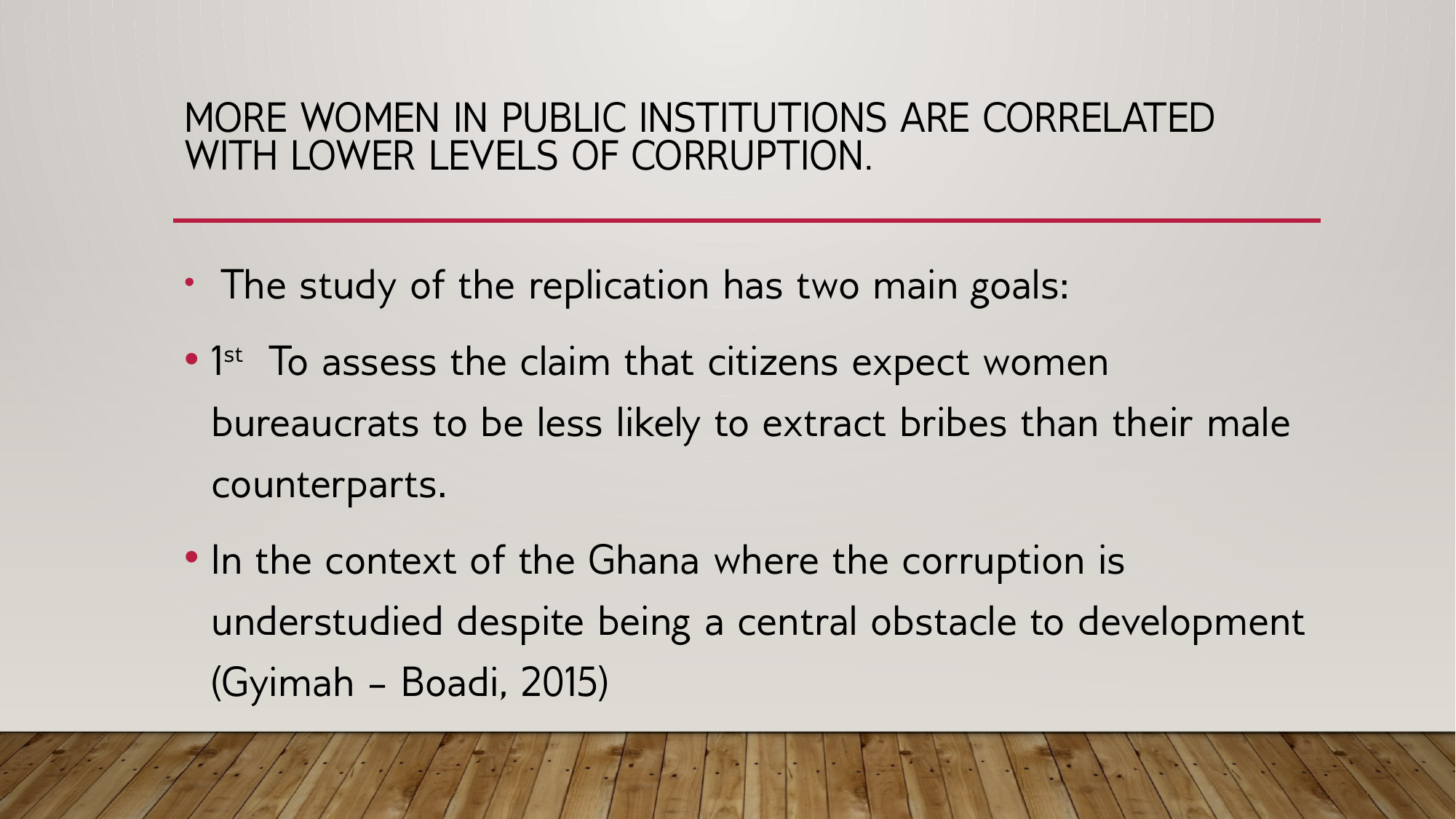

# More women in public institutions are correlated with lower levels of corruption.
 The study of the replication has two main goals:
1st  To assess the claim that citizens expect women bureaucrats to be less likely to extract bribes than their male counterparts.
In the context of the Ghana where the corruption is understudied despite being a central obstacle to development (Gyimah – Boadi, 2015)